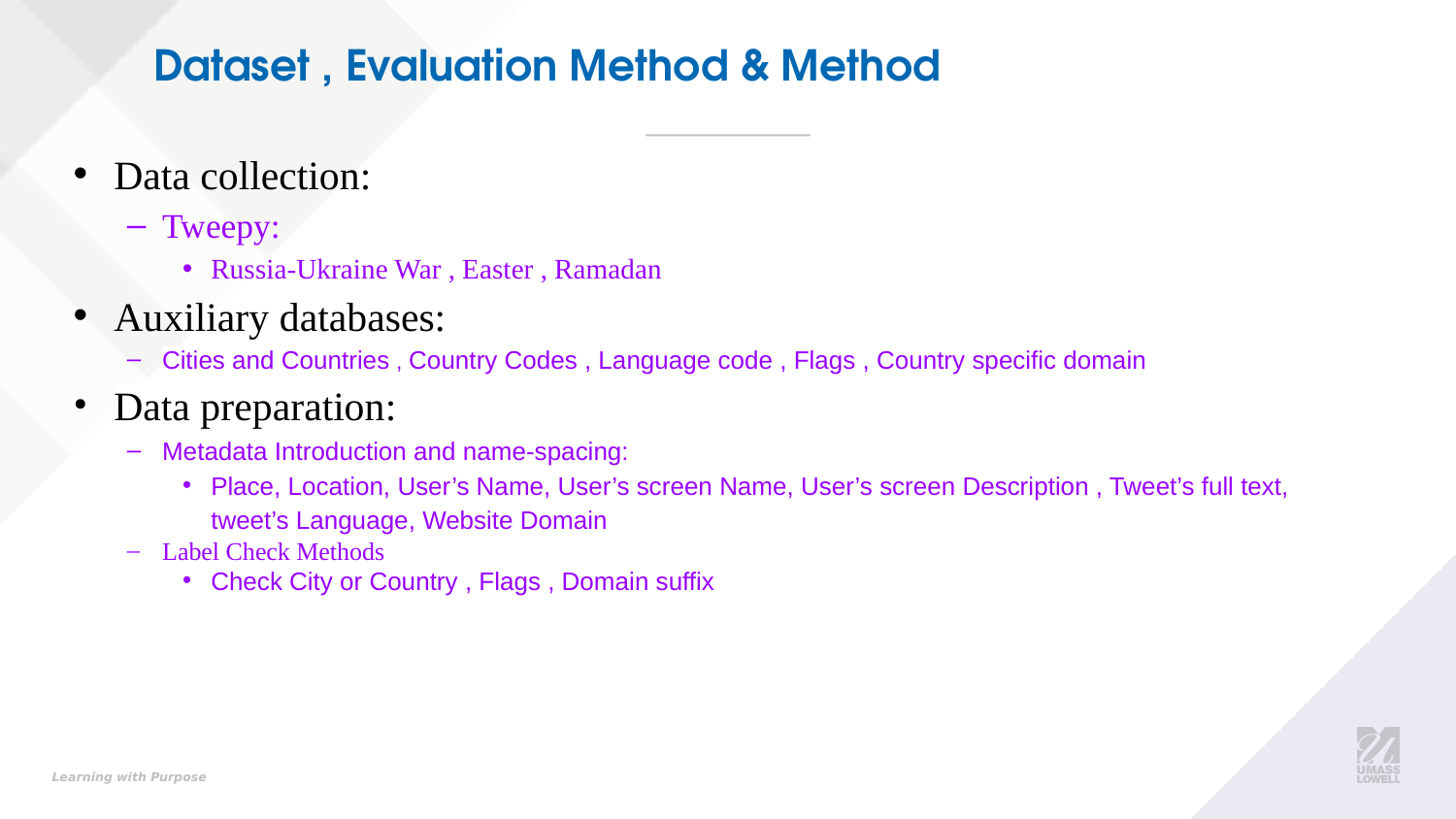

# Dataset , Evaluation Method & Method
Data collection:
Tweepy:
Russia-Ukraine War , Easter , Ramadan
Auxiliary databases:
Cities and Countries , Country Codes , Language code , Flags , Country specific domain
Data preparation:
Metadata Introduction and name-spacing:
Place, Location, User’s Name, User’s screen Name, User’s screen Description , Tweet’s full text, tweet’s Language, Website Domain
Label Check Methods
Check City or Country , Flags , Domain suffix